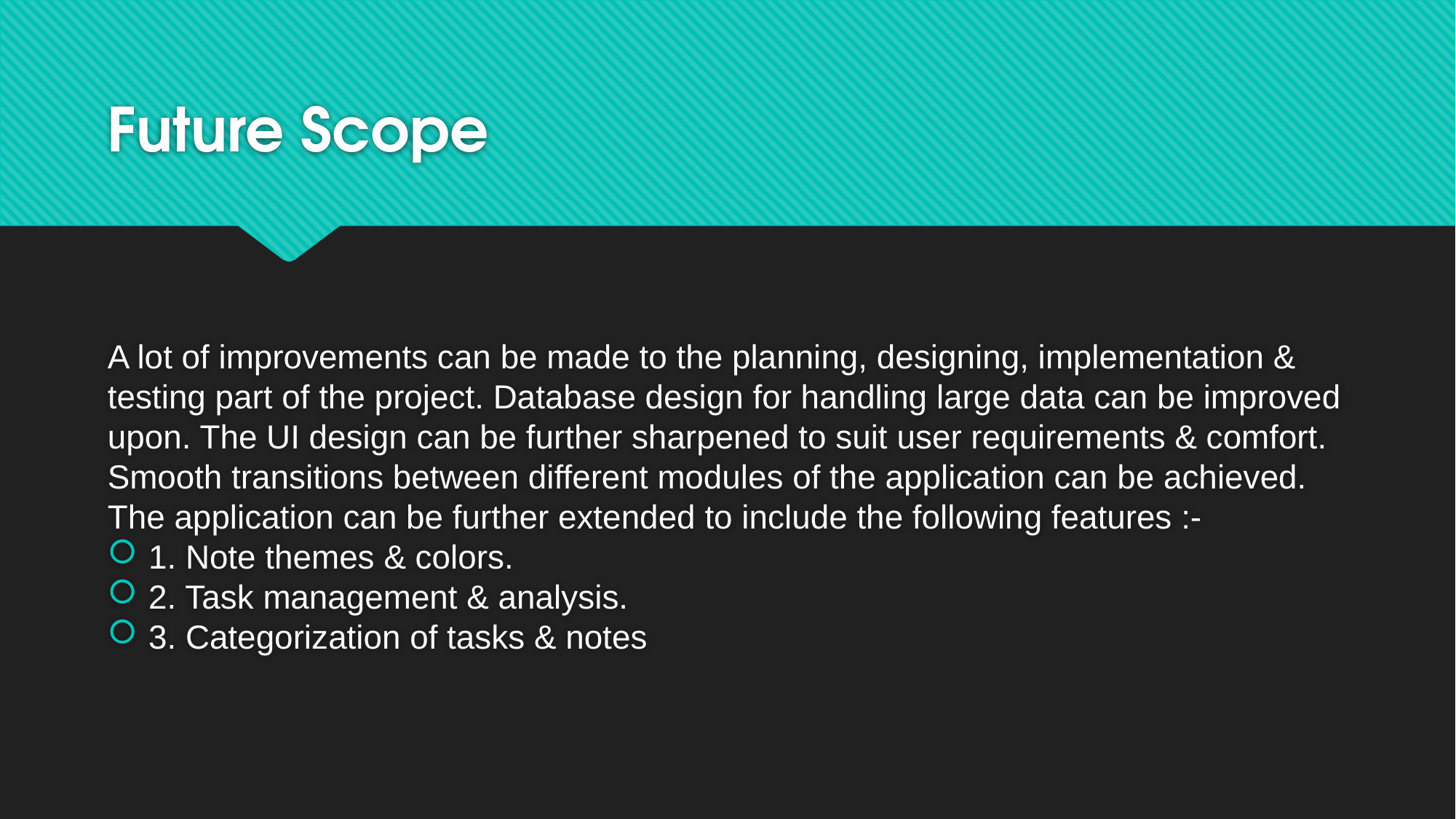

# Future Scope
A lot of improvements can be made to the planning, designing, implementation & testing part of the project. Database design for handling large data can be improved upon. The UI design can be further sharpened to suit user requirements & comfort. Smooth transitions between different modules of the application can be achieved.
The application can be further extended to include the following features :-
1. Note themes & colors.
2. Task management & analysis.
3. Categorization of tasks & notes